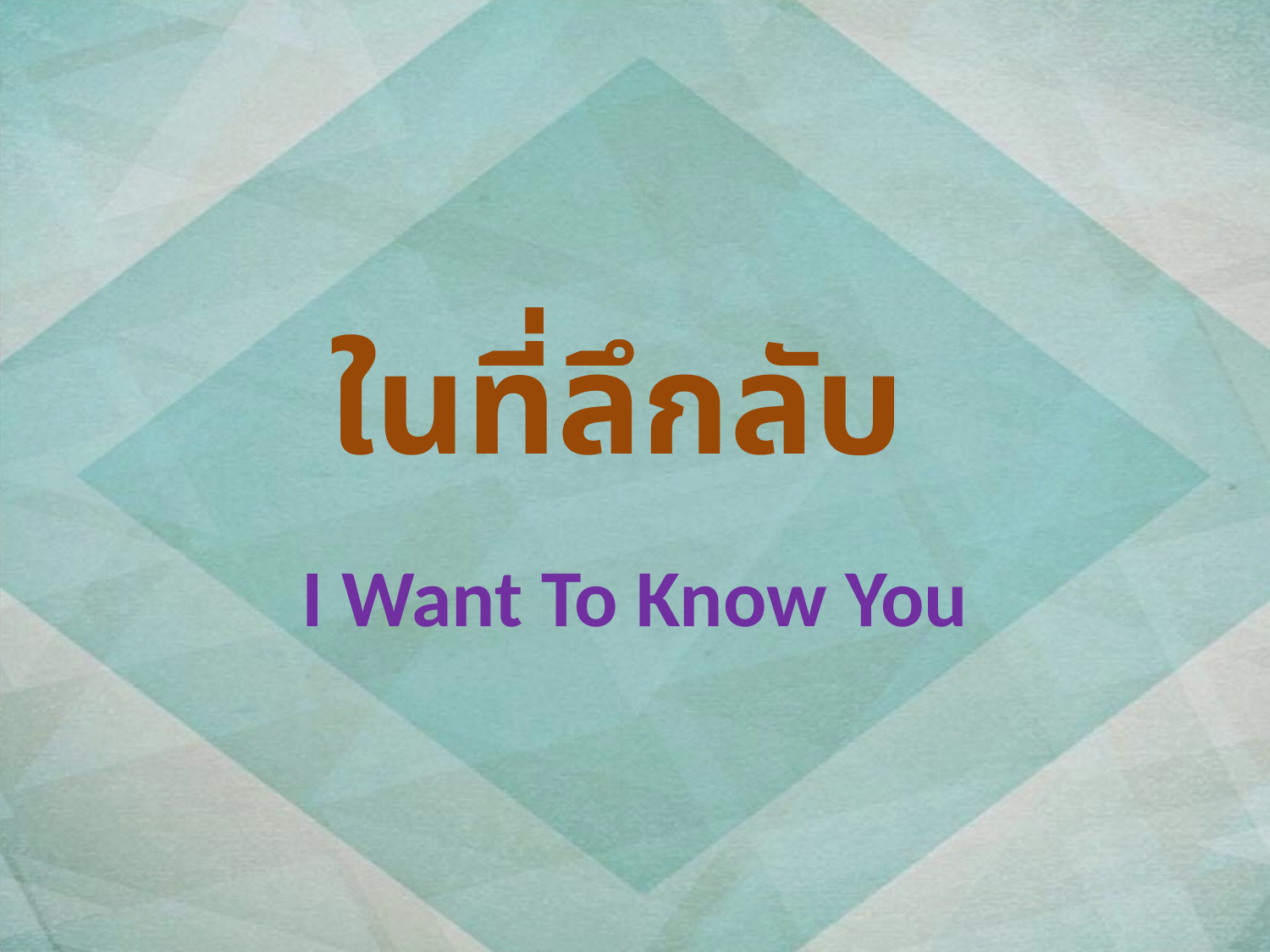

# ในที่ลึกลับ
I Want To Know You